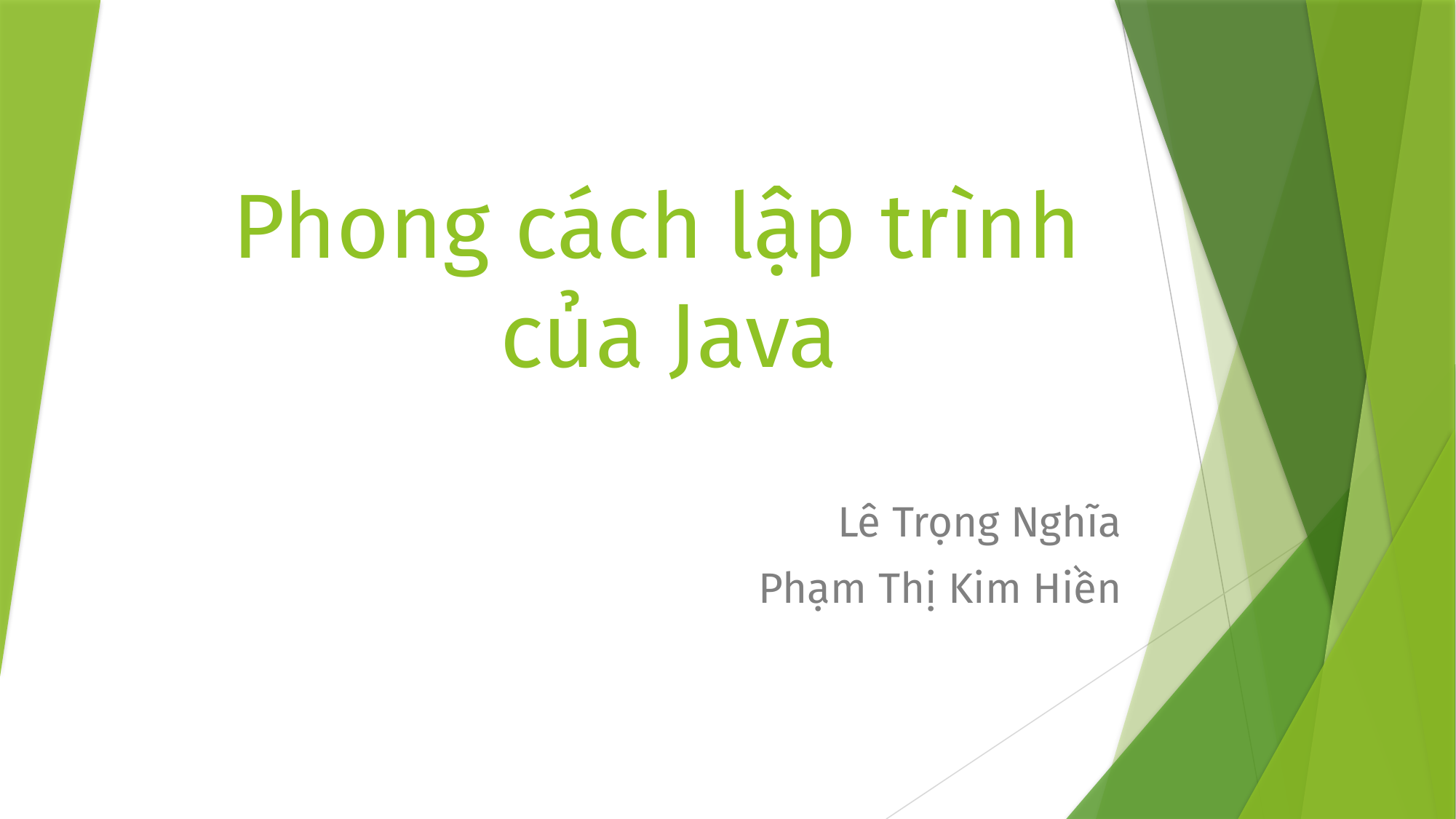

# Phong cách lập trình của Java
Lê Trọng Nghĩa
Phạm Thị Kim Hiền